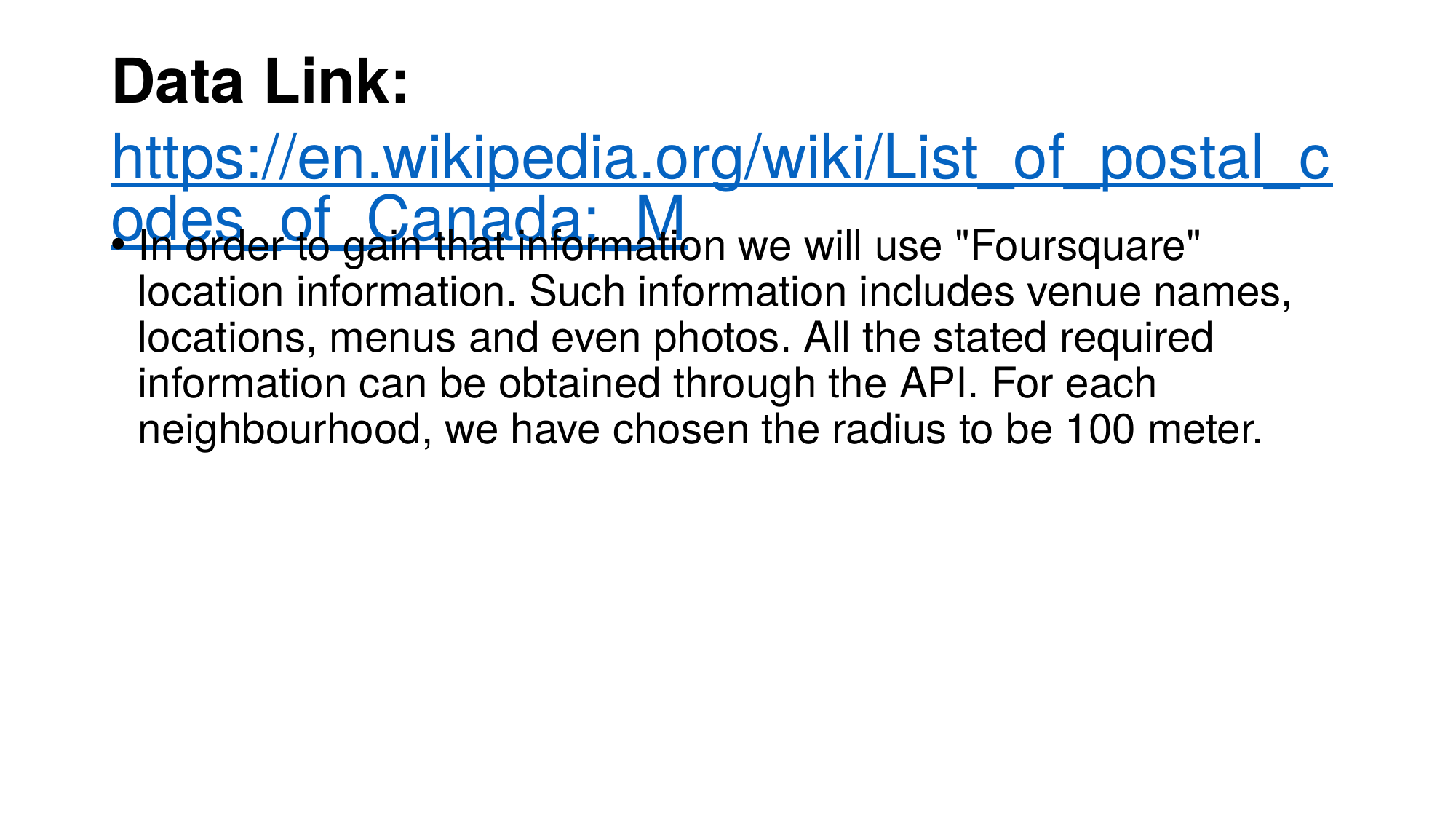

# Data Link: https://en.wikipedia.org/wiki/List_of_postal_codes_of_Canada:_M
In order to gain that information we will use "Foursquare" location information. Such information includes venue names, locations, menus and even photos. All the stated required information can be obtained through the API. For each neighbourhood, we have chosen the radius to be 100 meter.